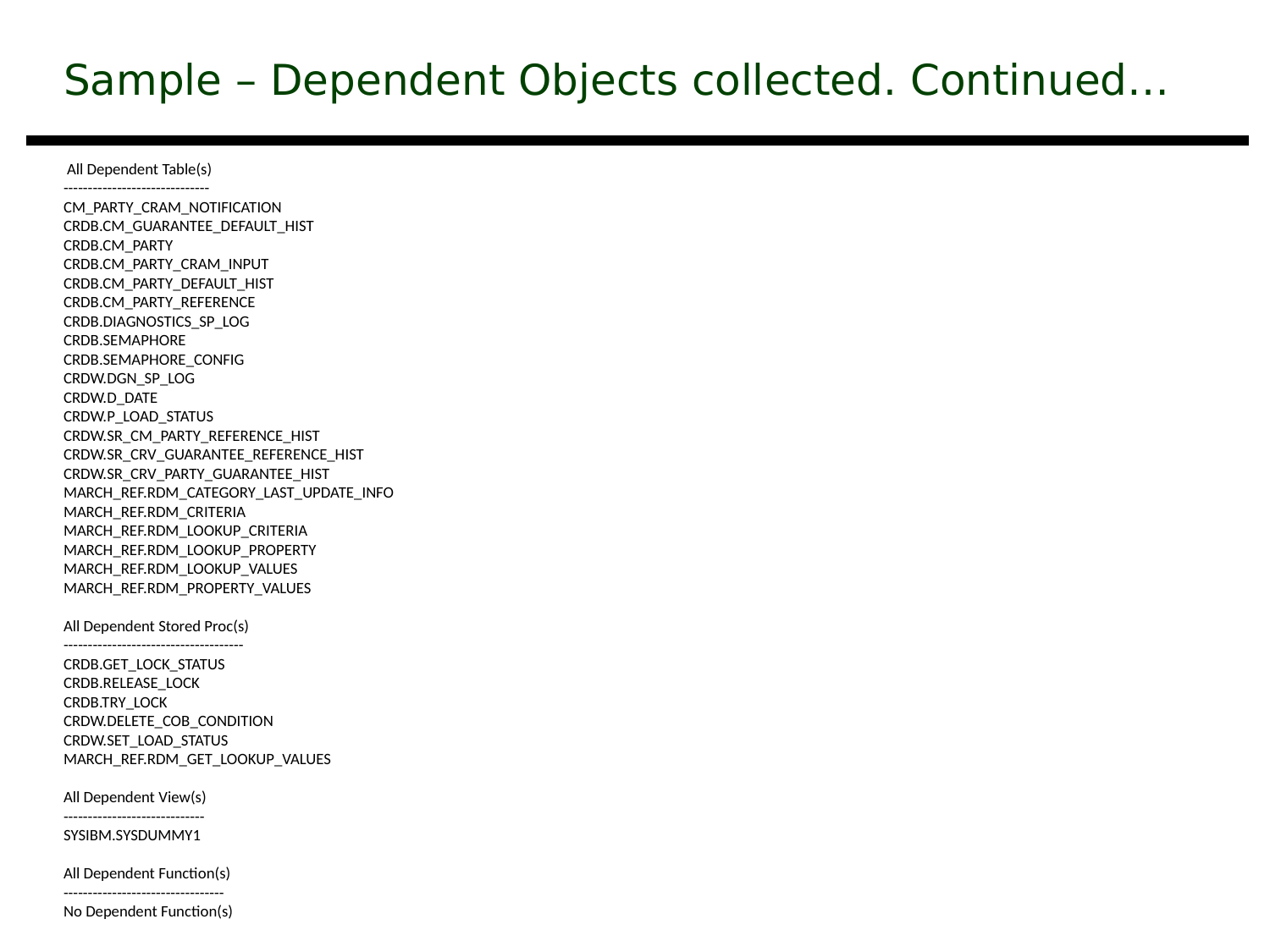

| Sample – Dependent Objects collected. Continued… |
| --- |

 All Dependent Table(s)
------------------------------
CM_PARTY_CRAM_NOTIFICATION
CRDB.CM_GUARANTEE_DEFAULT_HIST
CRDB.CM_PARTY
CRDB.CM_PARTY_CRAM_INPUT
CRDB.CM_PARTY_DEFAULT_HIST
CRDB.CM_PARTY_REFERENCE
CRDB.DIAGNOSTICS_SP_LOG
CRDB.SEMAPHORE
CRDB.SEMAPHORE_CONFIG
CRDW.DGN_SP_LOG
CRDW.D_DATE
CRDW.P_LOAD_STATUS
CRDW.SR_CM_PARTY_REFERENCE_HIST
CRDW.SR_CRV_GUARANTEE_REFERENCE_HIST
CRDW.SR_CRV_PARTY_GUARANTEE_HIST
MARCH_REF.RDM_CATEGORY_LAST_UPDATE_INFO
MARCH_REF.RDM_CRITERIA
MARCH_REF.RDM_LOOKUP_CRITERIA
MARCH_REF.RDM_LOOKUP_PROPERTY
MARCH_REF.RDM_LOOKUP_VALUES
MARCH_REF.RDM_PROPERTY_VALUES

All Dependent Stored Proc(s)
-------------------------------------
CRDB.GET_LOCK_STATUS
CRDB.RELEASE_LOCK
CRDB.TRY_LOCK
CRDW.DELETE_COB_CONDITION
CRDW.SET_LOAD_STATUS
MARCH_REF.RDM_GET_LOOKUP_VALUES

All Dependent View(s)
-----------------------------
SYSIBM.SYSDUMMY1

All Dependent Function(s)
---------------------------------
No Dependent Function(s)